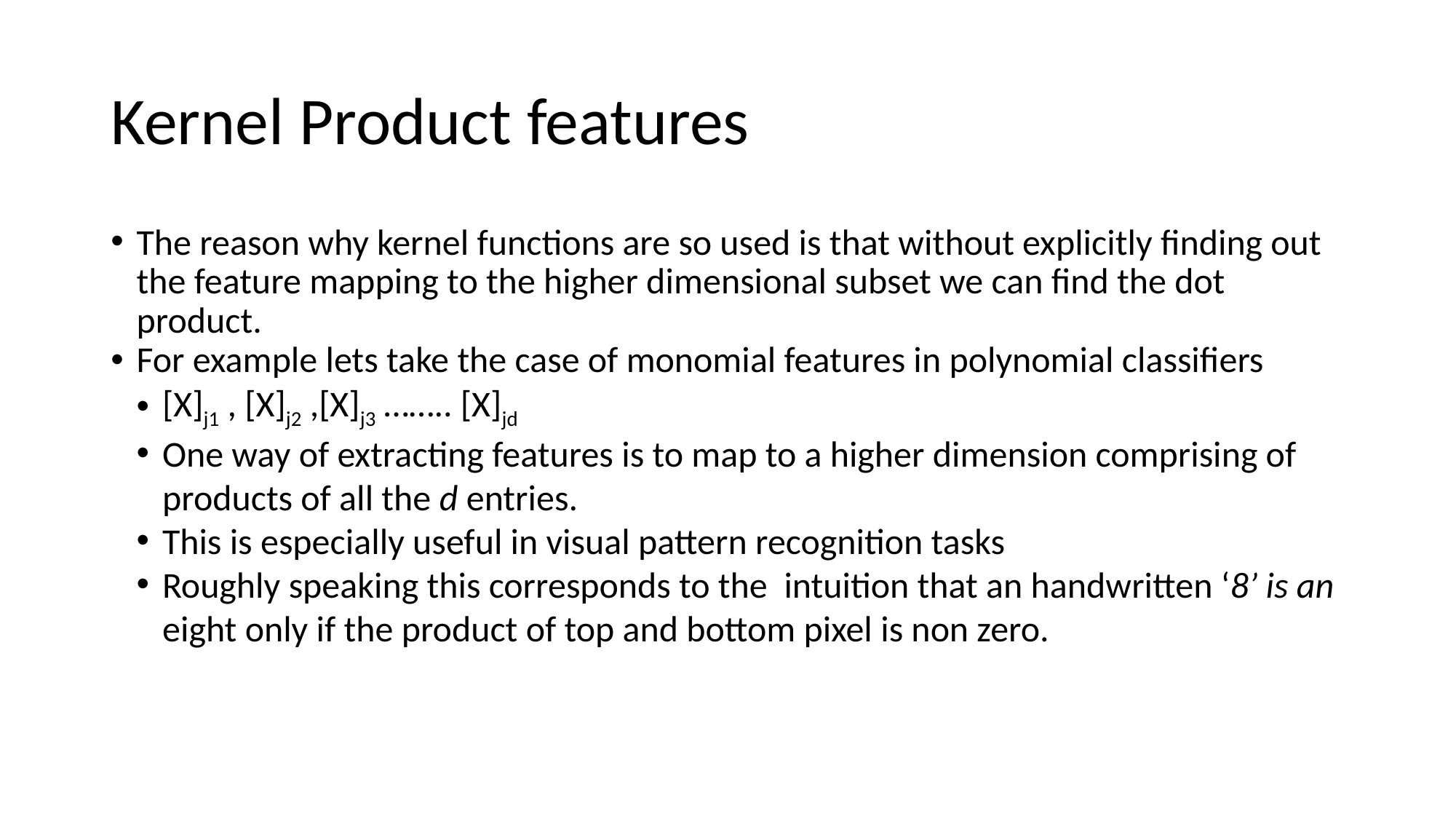

Kernel Product features
The reason why kernel functions are so used is that without explicitly finding out the feature mapping to the higher dimensional subset we can find the dot product.
For example lets take the case of monomial features in polynomial classifiers
[X]j1 , [X]j2 ,[X]j3 …….. [X]jd
One way of extracting features is to map to a higher dimension comprising of products of all the d entries.
This is especially useful in visual pattern recognition tasks
Roughly speaking this corresponds to the  intuition that an handwritten ‘8’ is an eight only if the product of top and bottom pixel is non zero.